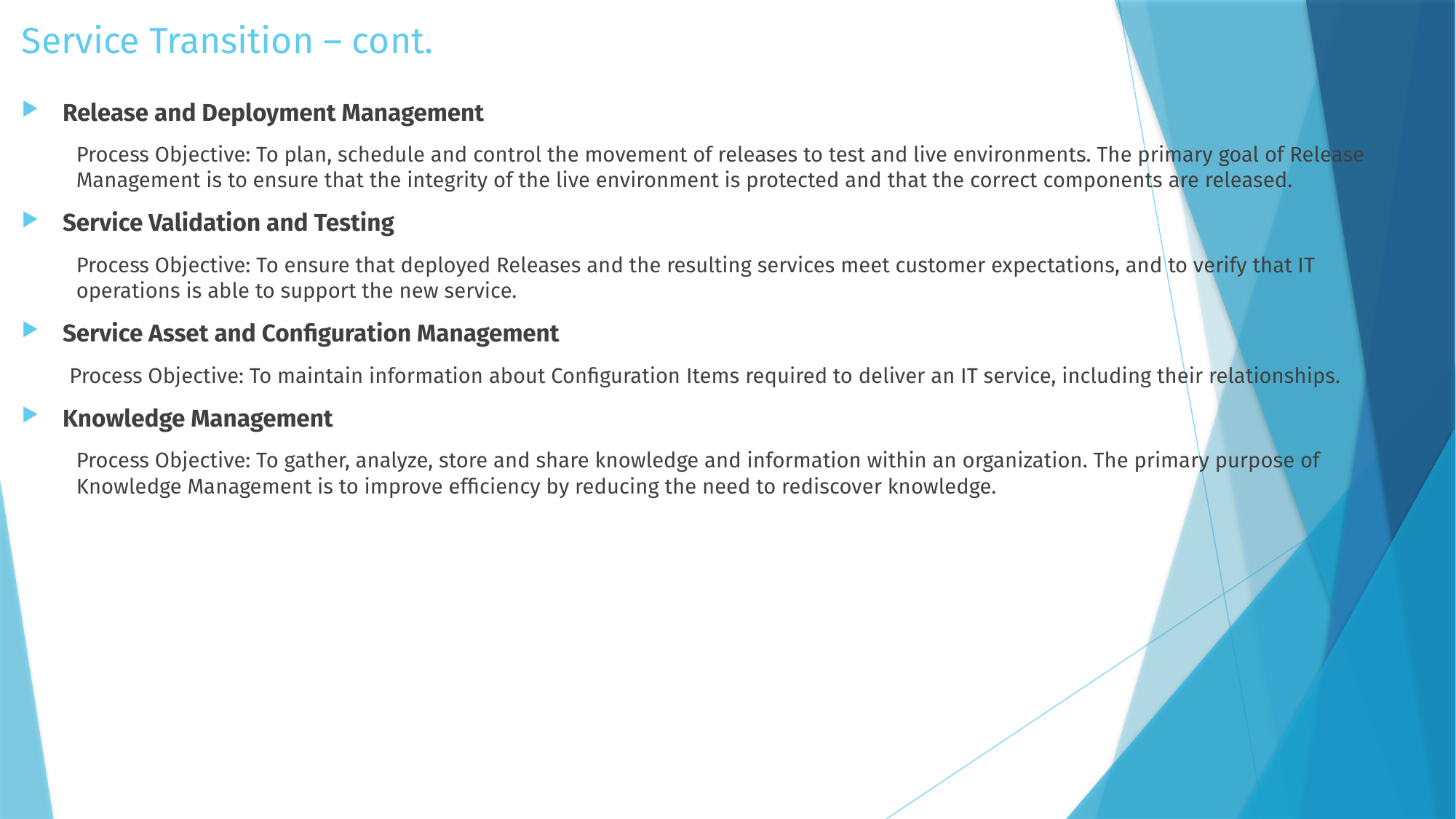

# Service Transition – cont.
Release and Deployment Management
Process Objective: To plan, schedule and control the movement of releases to test and live environments. The primary goal of Release Management is to ensure that the integrity of the live environment is protected and that the correct components are released.
Service Validation and Testing
Process Objective: To ensure that deployed Releases and the resulting services meet customer expectations, and to verify that IT operations is able to support the new service.
Service Asset and Configuration Management
Process Objective: To maintain information about Configuration Items required to deliver an IT service, including their relationships.
Knowledge Management
Process Objective: To gather, analyze, store and share knowledge and information within an organization. The primary purpose of Knowledge Management is to improve efficiency by reducing the need to rediscover knowledge.